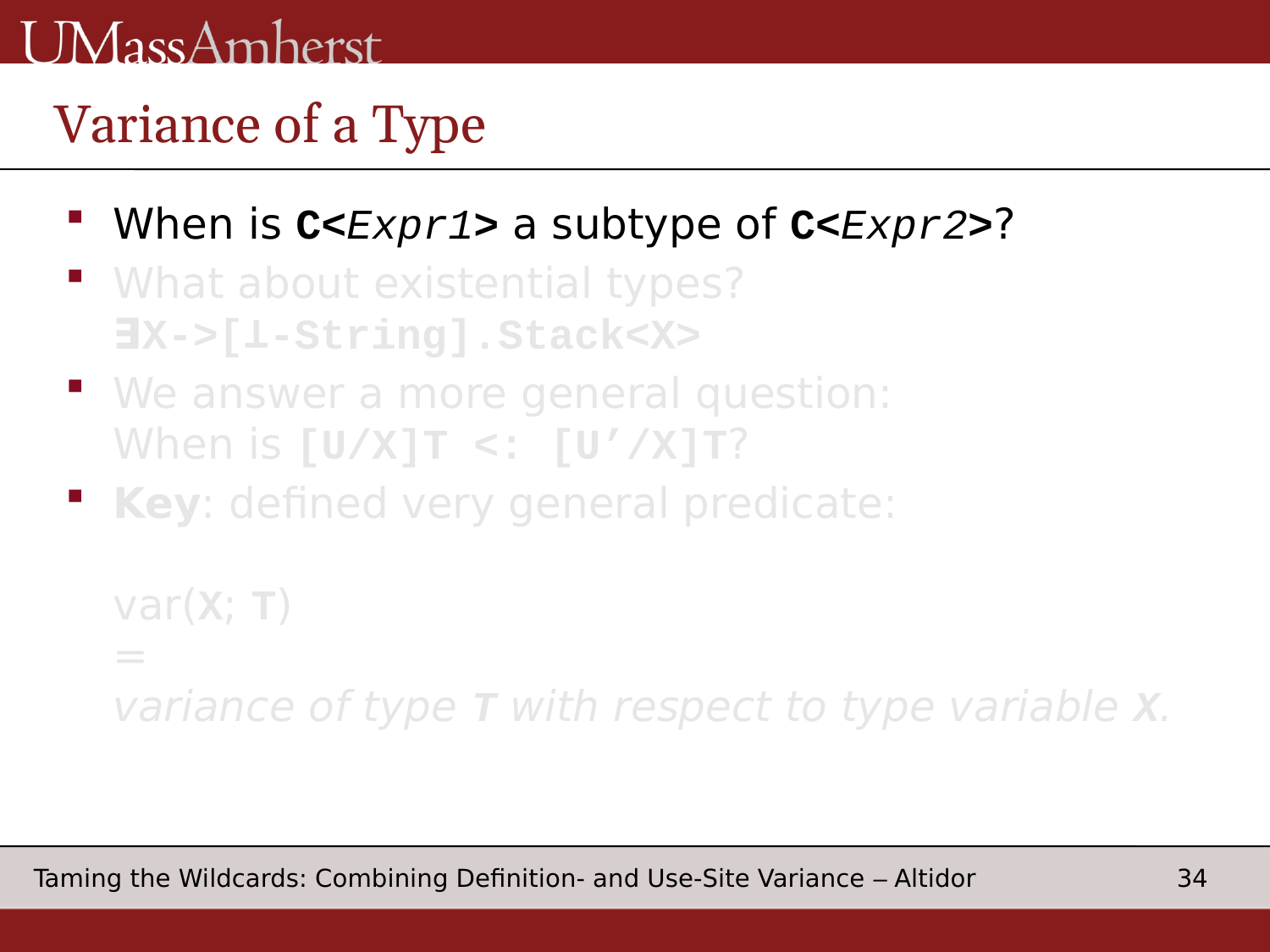

# Variance of a Type
When is C<Expr1> a subtype of C<Expr2>?
What about existential types?
∃X->[⊥-String].Stack<X>
We answer a more general question:
When is [U/X]T <: [U’/X]T?
Key: defined very general predicate:
var(X; T)
=
variance of type T with respect to type variable X.